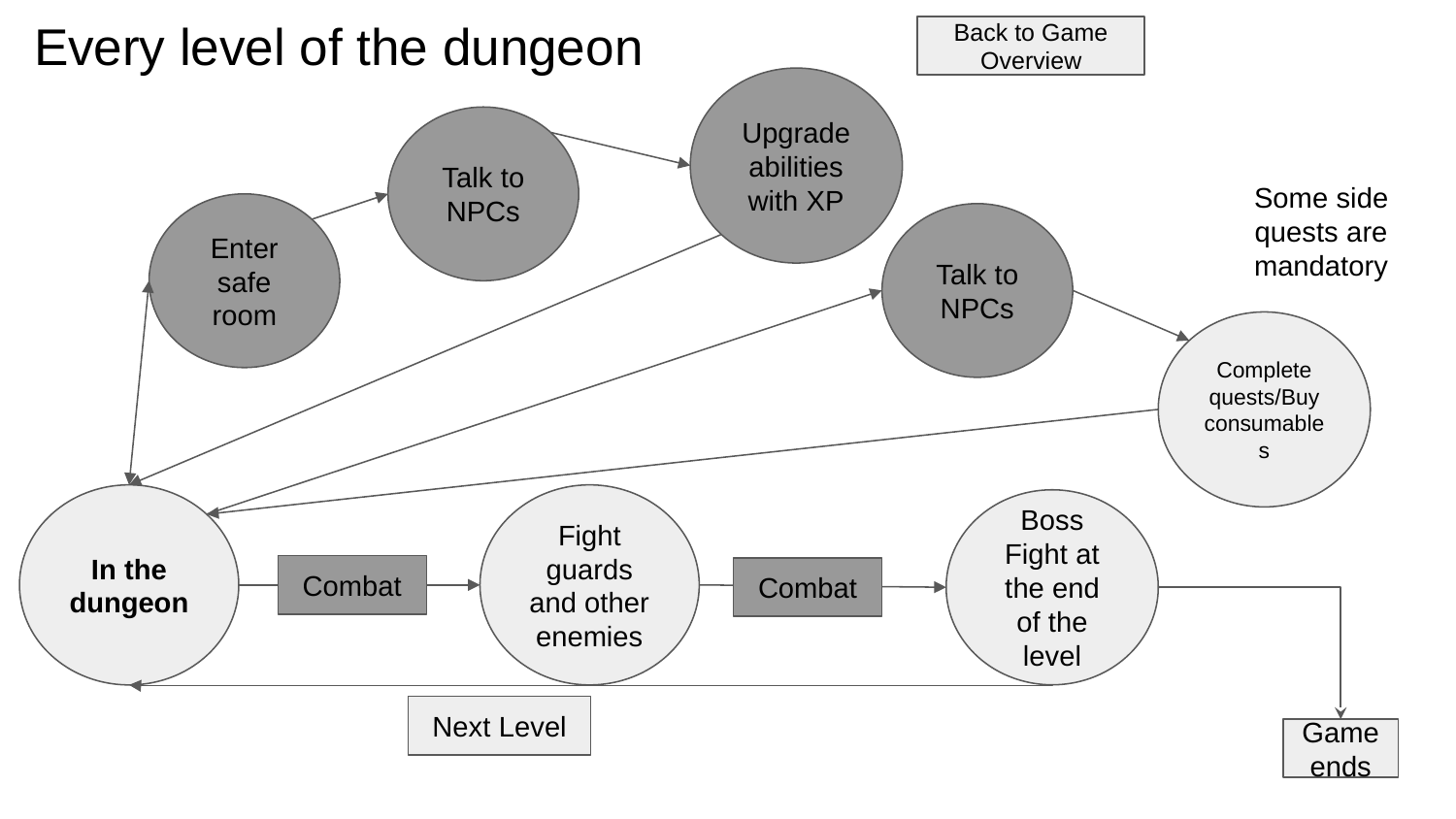

# Every level of the dungeon
Back to Game Overview
Upgrade abilities with XP
Talk to NPCs
Some side quests are mandatory
Enter safe room
Talk to NPCs
Complete quests/Buy consumables
Fight guards and other enemies
In the dungeon
Boss Fight at the end of the level
Combat
Combat
Next Level
Game ends